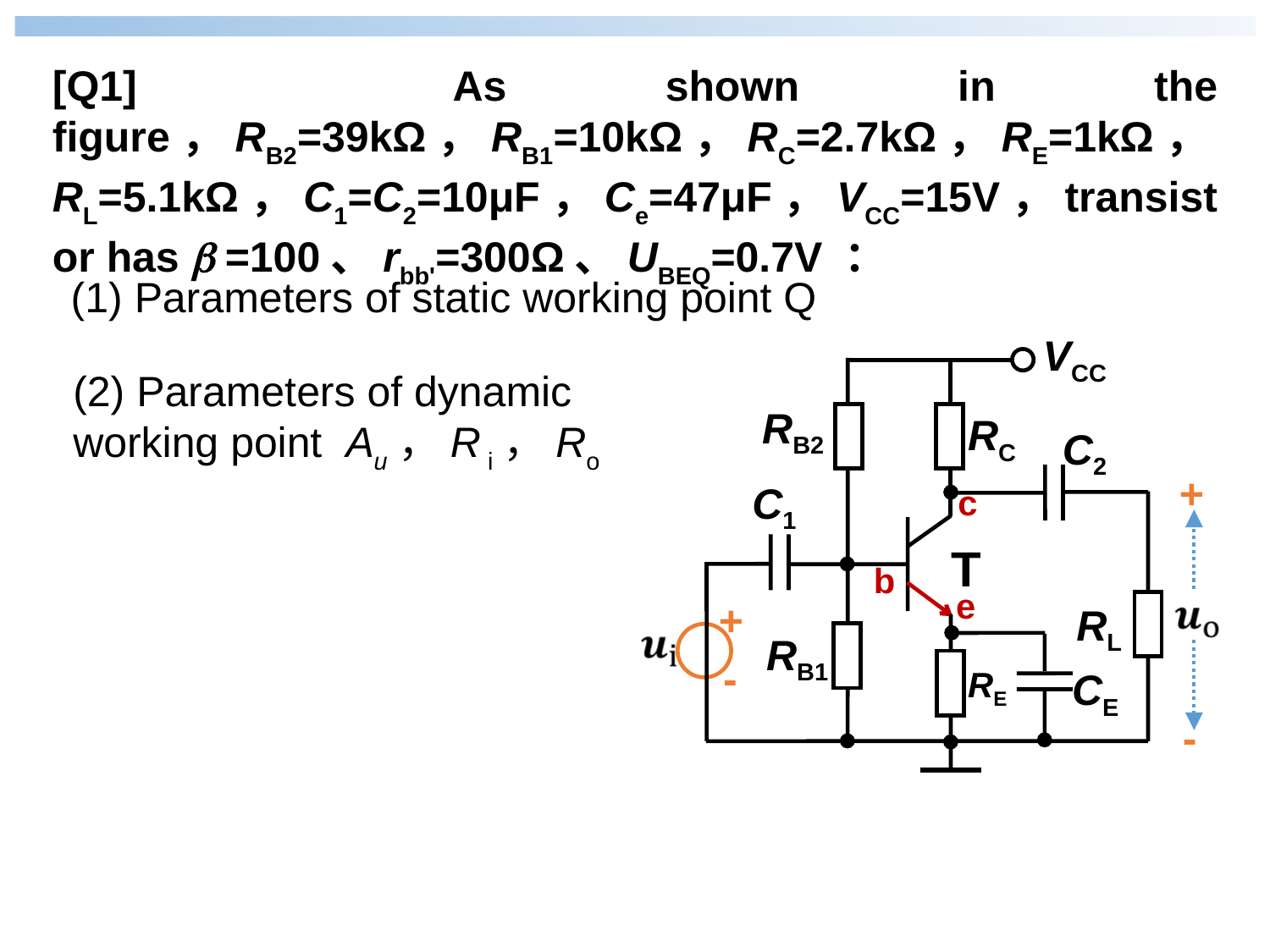

[Q1]  As shown in the figure，RB2=39kΩ，RB1=10kΩ，RC=2.7kΩ，RE=1kΩ，RL=5.1kΩ，C1=C2=10μF，Ce=47μF，VCC=15V，transistor has β =100、rbb'=300Ω、UBEQ=0.7V ：
(1) Parameters of static working point Q
VCC

RB2
RC

+

-
+
-

RL

C2

C1

T

c
b
e

RE

RB1

CE

(2) Parameters of dynamic working point  Au，R i，Ro